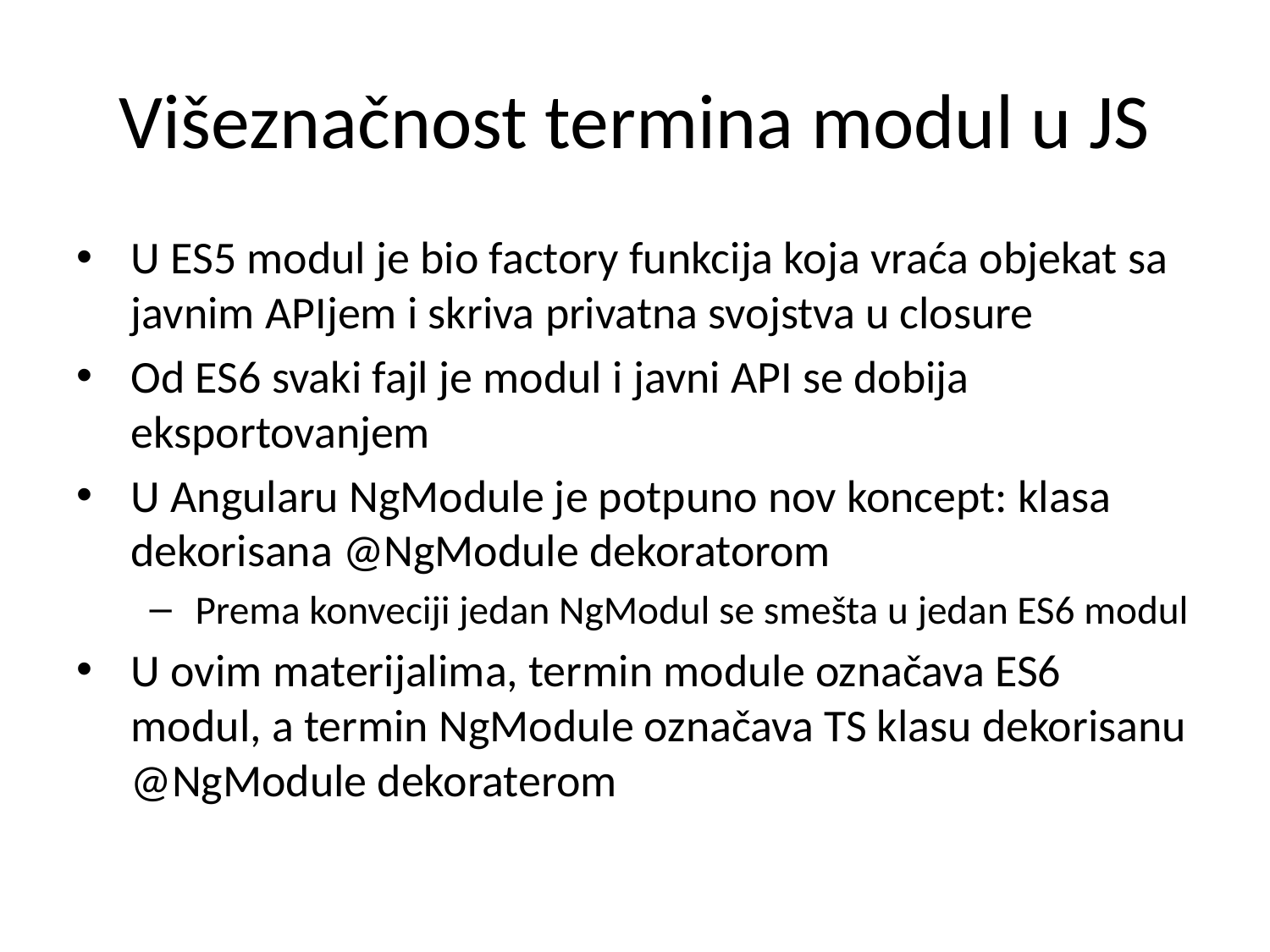

Višeznačnost termina modul u JS
U ES5 modul je bio factory funkcija koja vraća objekat sa javnim APIjem i skriva privatna svojstva u closure
Od ES6 svaki fajl je modul i javni API se dobija eksportovanjem
U Angularu NgModule je potpuno nov koncept: klasa dekorisana @NgModule dekoratorom
Prema konveciji jedan NgModul se smešta u jedan ES6 modul
U ovim materijalima, termin module označava ES6 modul, a termin NgModule označava TS klasu dekorisanu @NgModule dekoraterom